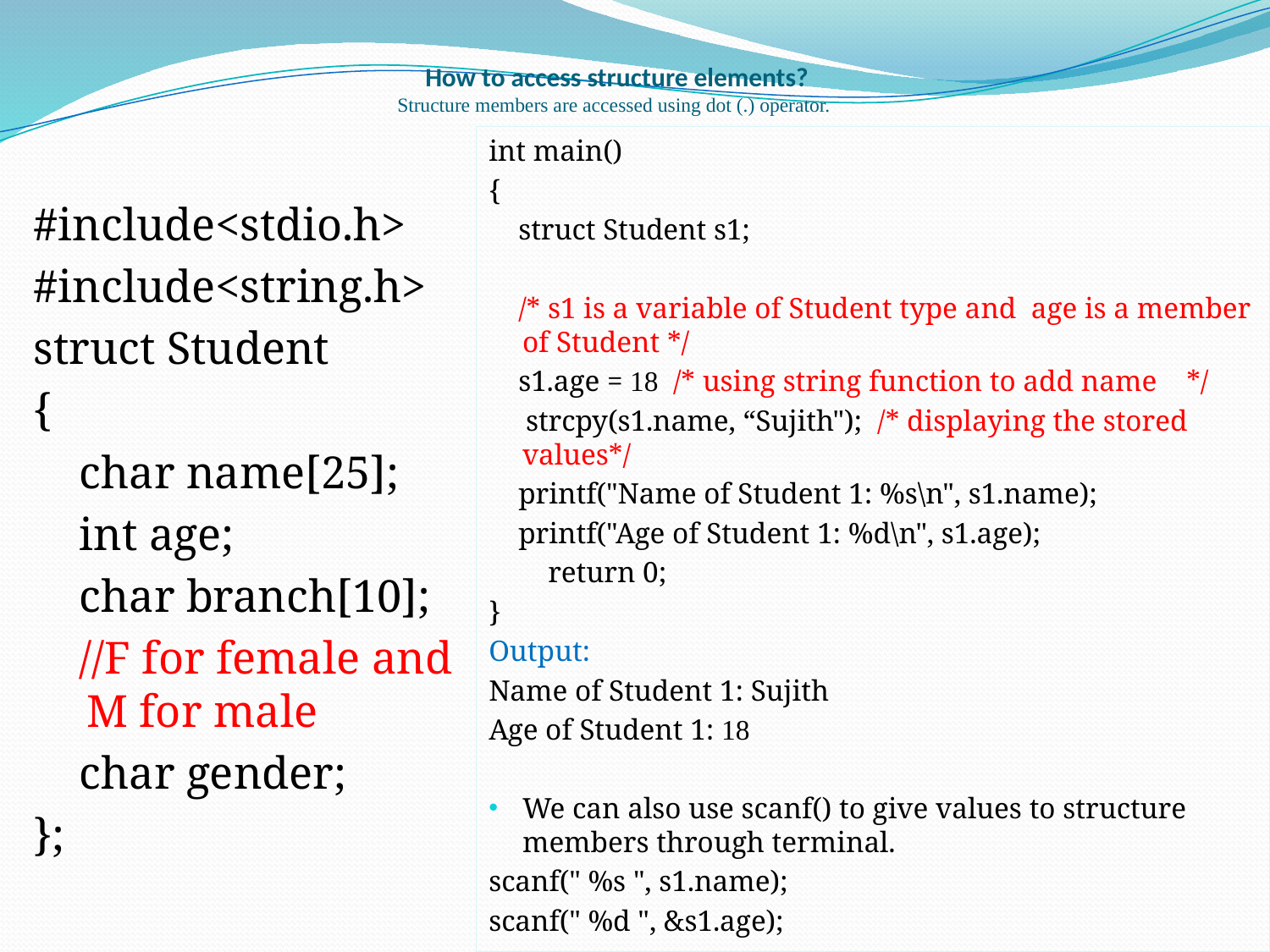

# How to access structure elements? Structure members are accessed using dot (.) operator.
int main()
{
    struct Student s1;

    /* s1 is a variable of Student type and  age is a member of Student */
    s1.age = 18  /* using string function to add name    */
     strcpy(s1.name, “Sujith");  /* displaying the stored values*/
    printf("Name of Student 1: %s\n", s1.name);
    printf("Age of Student 1: %d\n", s1.age);
        return 0;
}
Output:
Name of Student 1: Sujith
Age of Student 1: 18

We can also use scanf() to give values to structure members through terminal.
scanf(" %s ", s1.name);
scanf(" %d ", &s1.age);

#include<stdio.h>
#include<string.h>
struct Student
{
    char name[25];
    int age;
    char branch[10];
    //F for female and M for male
    char gender;
};